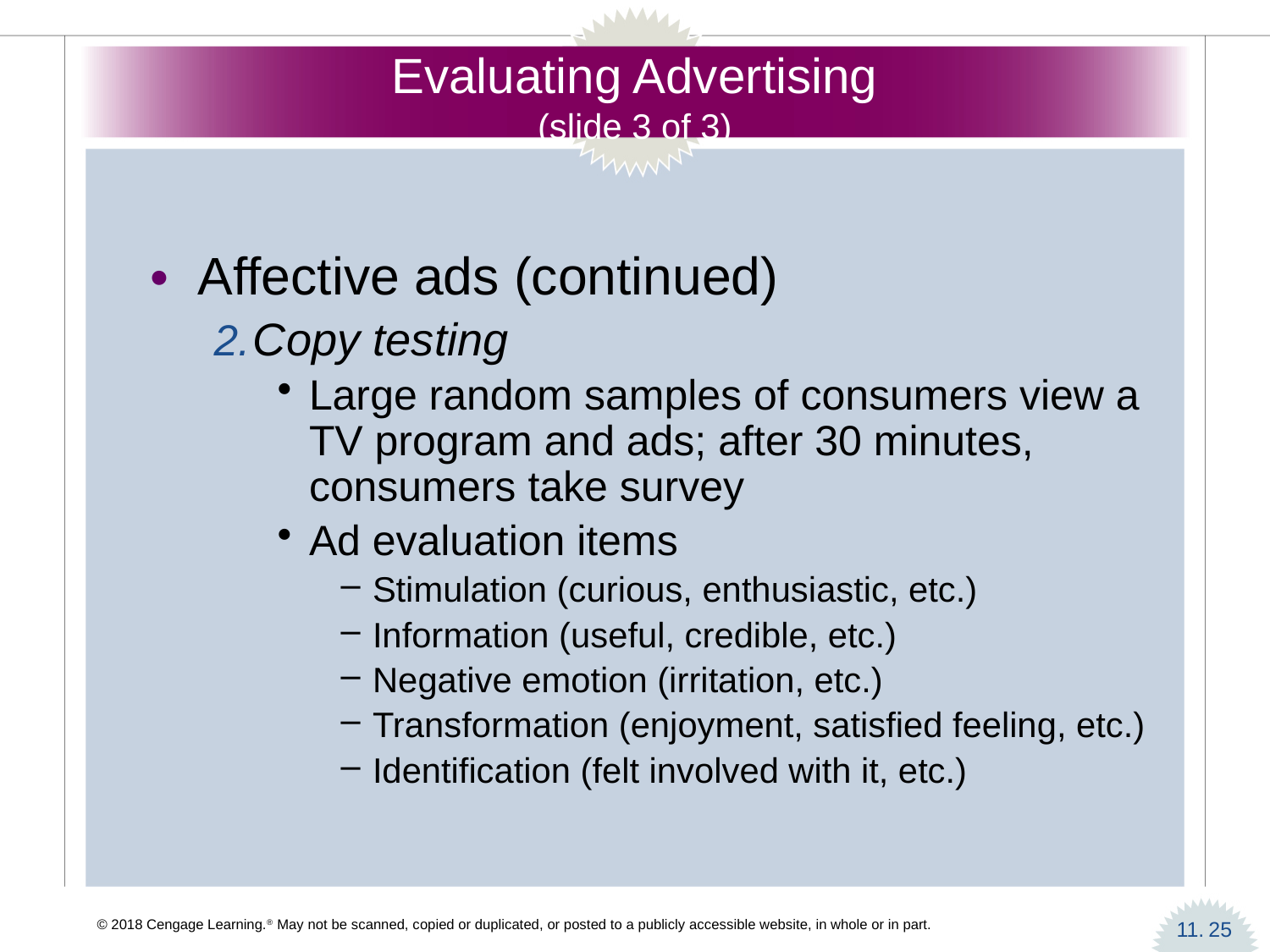

# Evaluating Advertising (slide 3 of 3)
Affective ads (continued)
Copy testing
Large random samples of consumers view a TV program and ads; after 30 minutes, consumers take survey
Ad evaluation items
Stimulation (curious, enthusiastic, etc.)
Information (useful, credible, etc.)
Negative emotion (irritation, etc.)
Transformation (enjoyment, satisfied feeling, etc.)
Identification (felt involved with it, etc.)

25